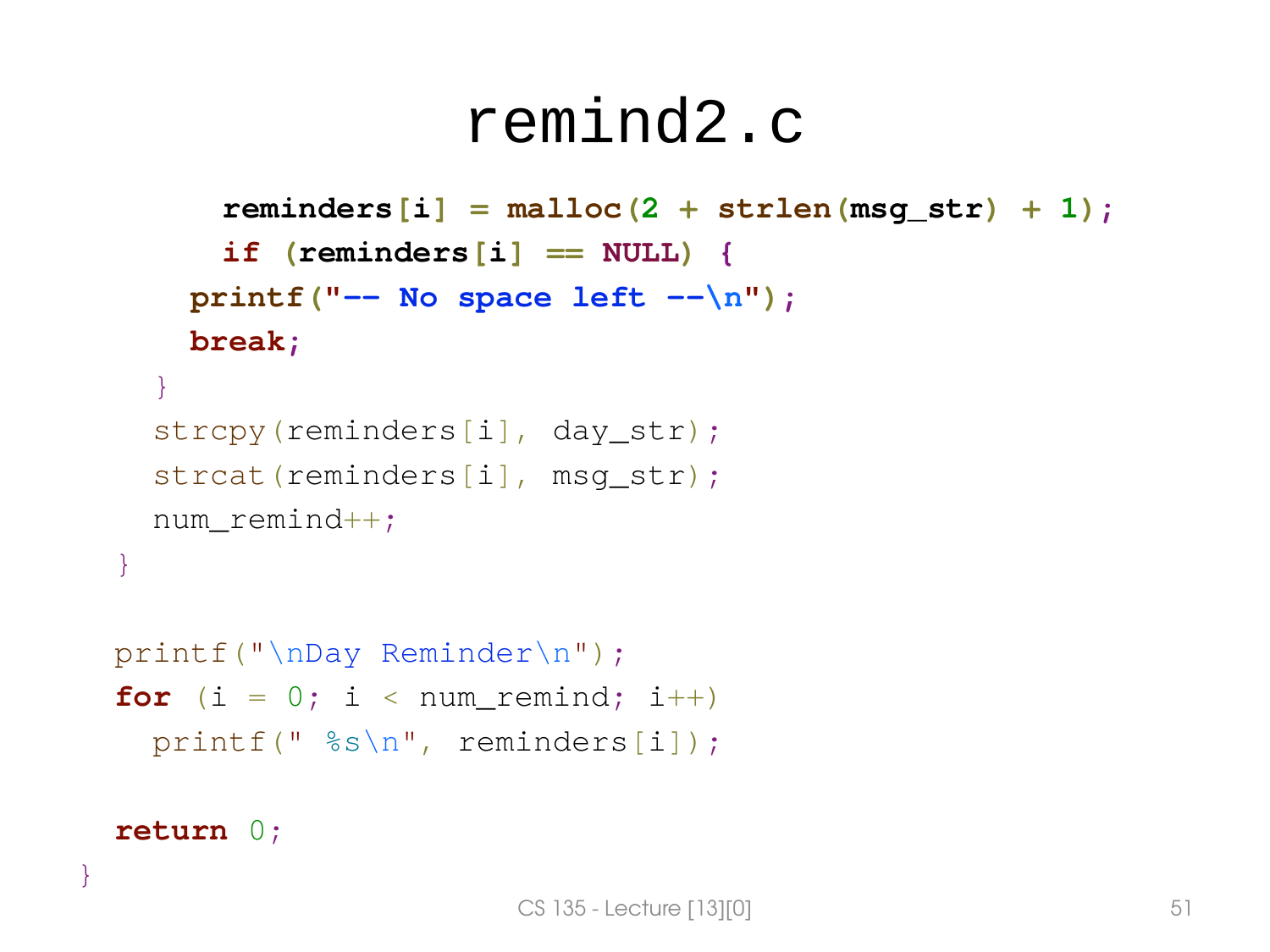

# remind2.c
	 reminders[i] = malloc(2 + strlen(msg_str) + 1);
   	 if (reminders[i] == NULL) {
      printf("-- No space left --\n");
      break;
    }
    strcpy(reminders[i], day_str);
    strcat(reminders[i], msg_str);
    num_remind++;
  }

  printf("\nDay Reminder\n");
  for (i = 0; i < num_remind; i++)
    printf(" %s\n", reminders[i]);

  return 0;
}
CS 135 - Lecture [13][0]
51